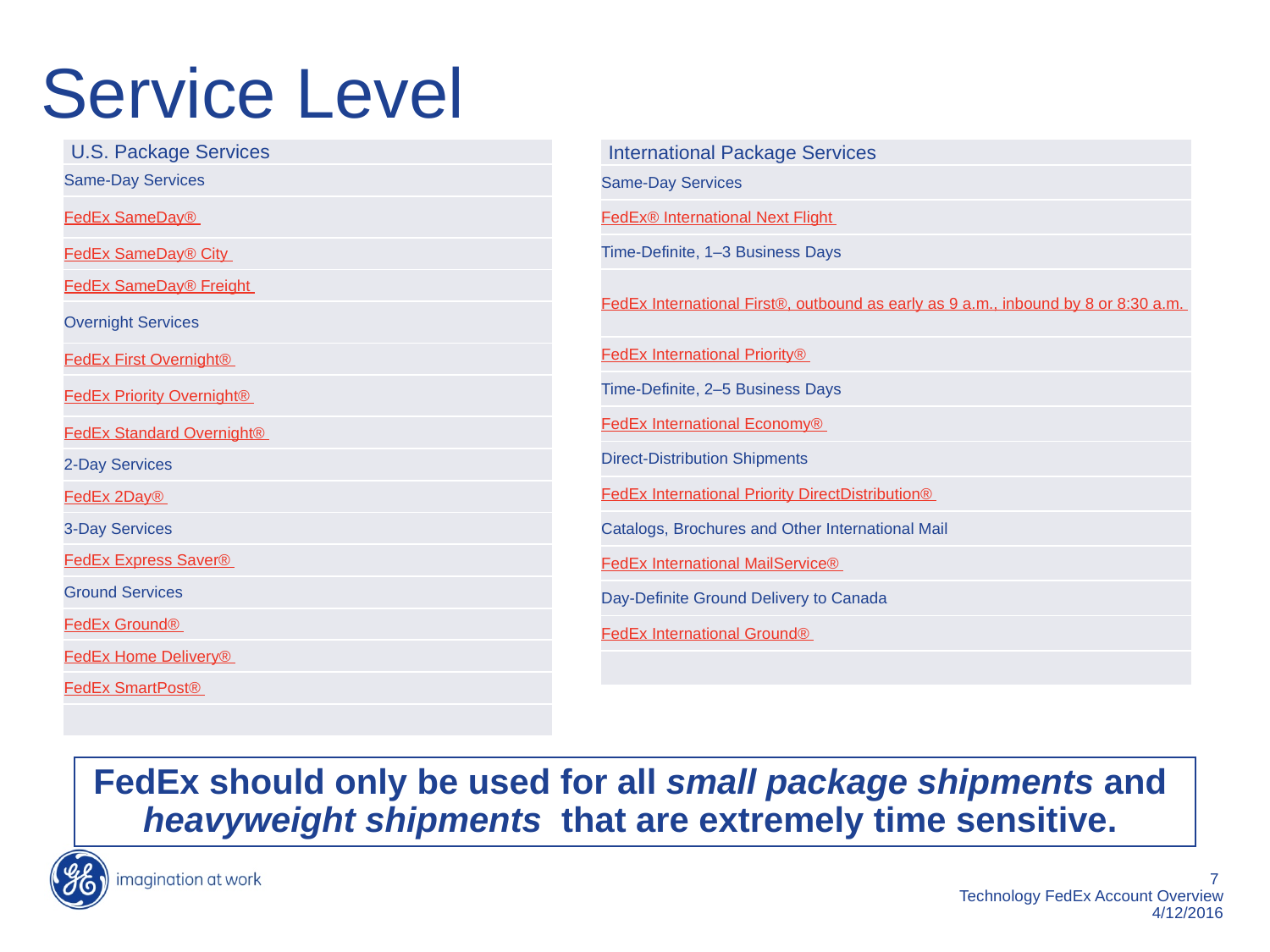

Service Level
| International Package Services |
| --- |
| Same-Day Services |
| FedEx® International Next Flight |
| Time-Definite, 1–3 Business Days |
| FedEx International First®, outbound as early as 9 a.m., inbound by 8 or 8:30 a.m. |
| FedEx International Priority® |
| Time-Definite, 2–5 Business Days |
| FedEx International Economy® |
| Direct-Distribution Shipments |
| FedEx International Priority DirectDistribution® |
| Catalogs, Brochures and Other International Mail |
| FedEx International MailService® |
| Day-Definite Ground Delivery to Canada |
| FedEx International Ground® |
|  |
| U.S. Package Services |
| --- |
| Same-Day Services |
| FedEx SameDay® |
| FedEx SameDay® City |
| FedEx SameDay® Freight |
| Overnight Services |
| FedEx First Overnight® |
| FedEx Priority Overnight® |
| FedEx Standard Overnight® |
| 2-Day Services |
| FedEx 2Day® |
| 3-Day Services |
| FedEx Express Saver® |
| Ground Services |
| FedEx Ground® |
| FedEx Home Delivery® |
| FedEx SmartPost® |
|  |
FedEx should only be used for all small package shipments and
heavyweight shipments  that are extremely time sensitive.